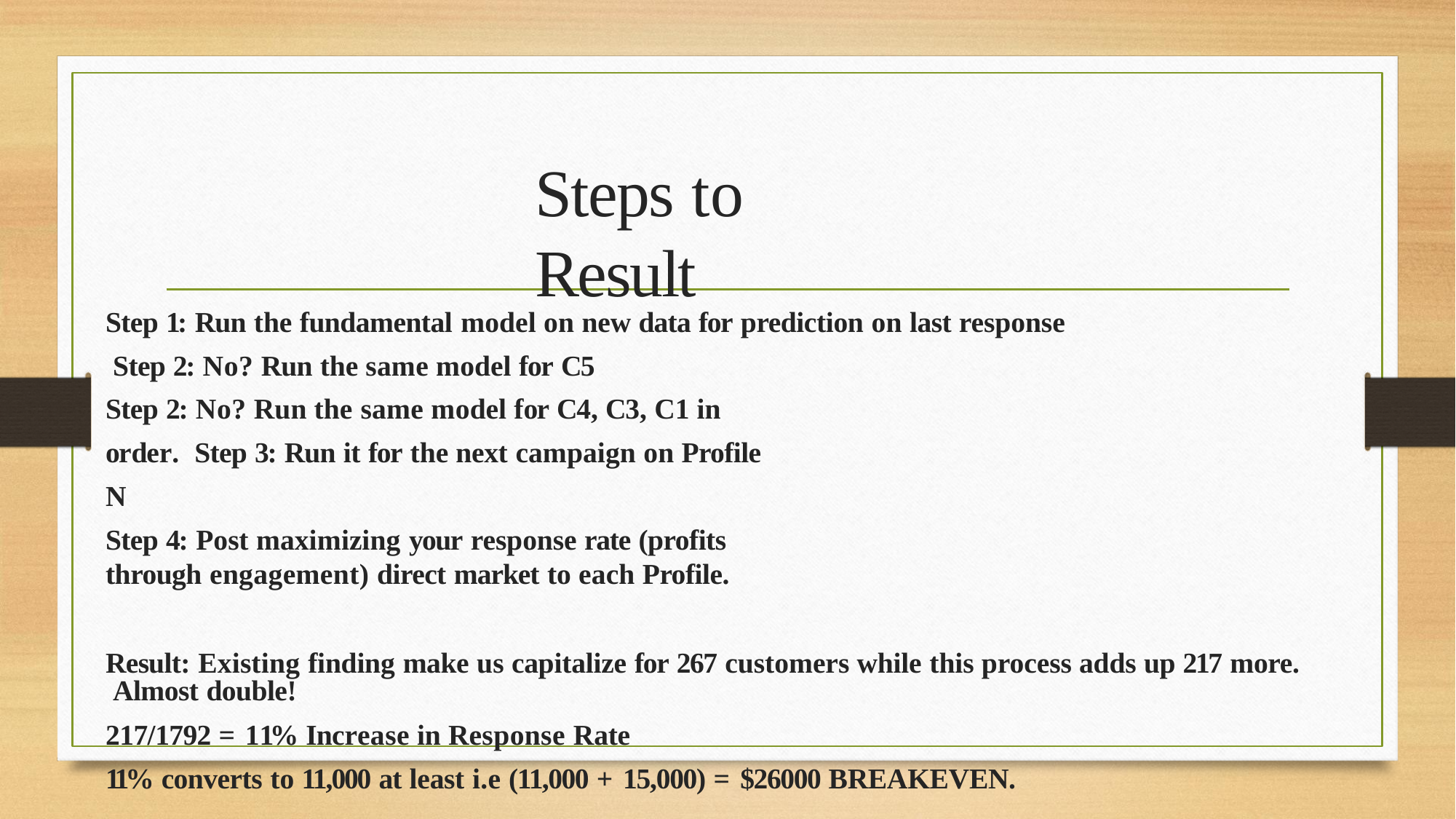

# Steps to Result
Step 1: Run the fundamental model on new data for prediction on last response  Step 2: No? Run the same model for C5
Step 2: No? Run the same model for C4, C3, C1 in order.  Step 3: Run it for the next campaign on Profile N
Step 4: Post maximizing your response rate (profits through engagement) direct market to each Profile.

Result: Existing finding make us capitalize for 267 customers while this process adds up 217 more.  Almost double!
217/1792 = 11% Increase in Response Rate
11% converts to 11,000 at least i.e (11,000 + 15,000) = $26000 BREAKEVEN.